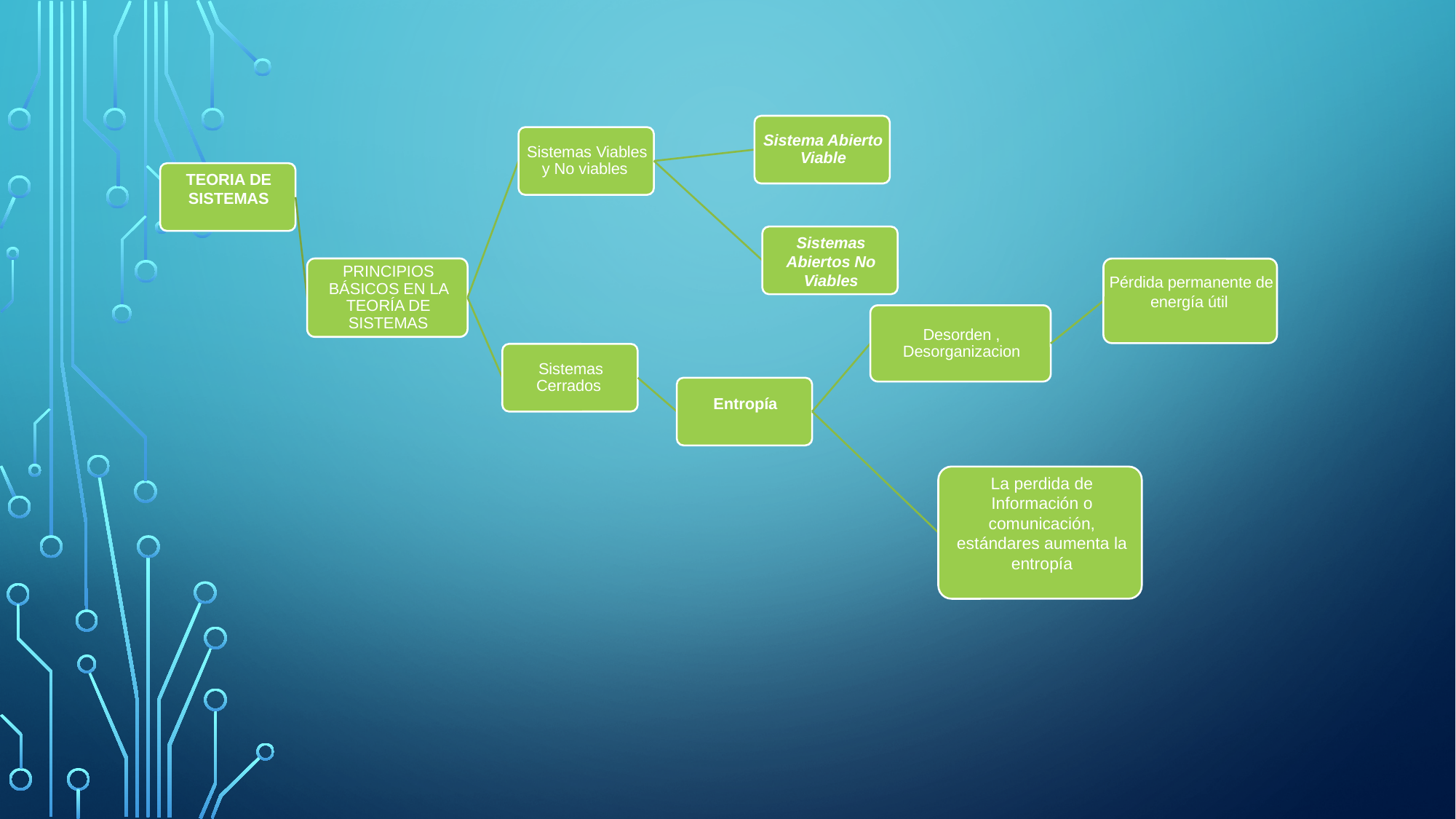

TEORIA DE SISTEMAS

PRINCIPIOS BÁSICOS EN LA TEORÍA DE SISTEMAS

Sistemas Viables y No viables

Sistema Abierto Viable

Sistemas Abiertos No Viables

Sistemas Cerrados

Entropía

Desorden , Desorganizacion

Pérdida permanente de energía útil

La perdida de Información o comunicación, estándares aumenta la entropía